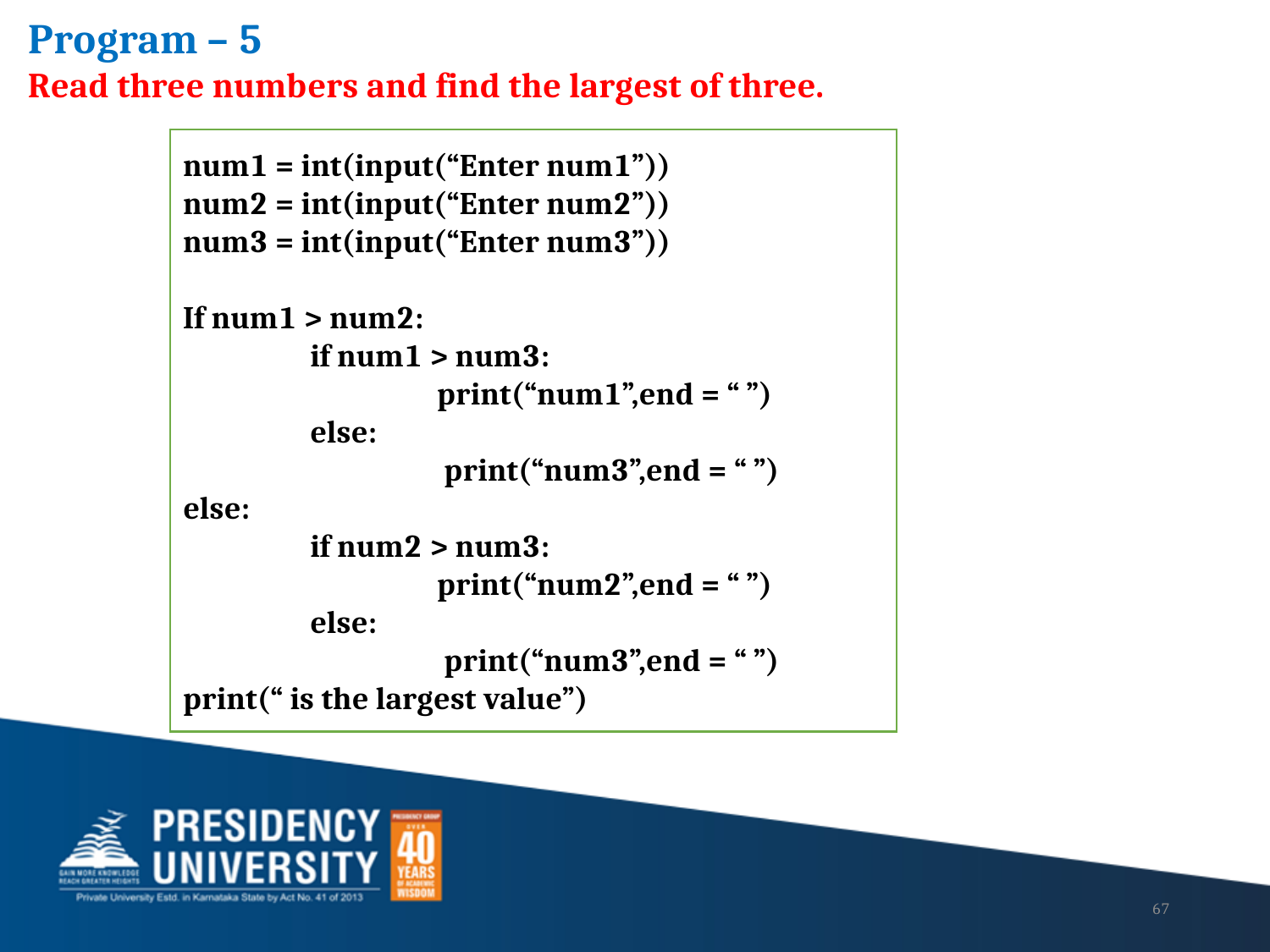

Program – 5
Read three numbers and find the largest of three.
num1 = int(input(“Enter num1”))
num2 = int(input(“Enter num2”))
num3 = int(input(“Enter num3”))

If num1 > num2:
	if num1 > num3:
		print(“num1”,end = “ ”)
	else:
		 print(“num3”,end = “ ”)
else:
	if num2 > num3:
		print(“num2”,end = “ ”)
	else:
		 print(“num3”,end = “ ”)
print(“ is the largest value”)
67